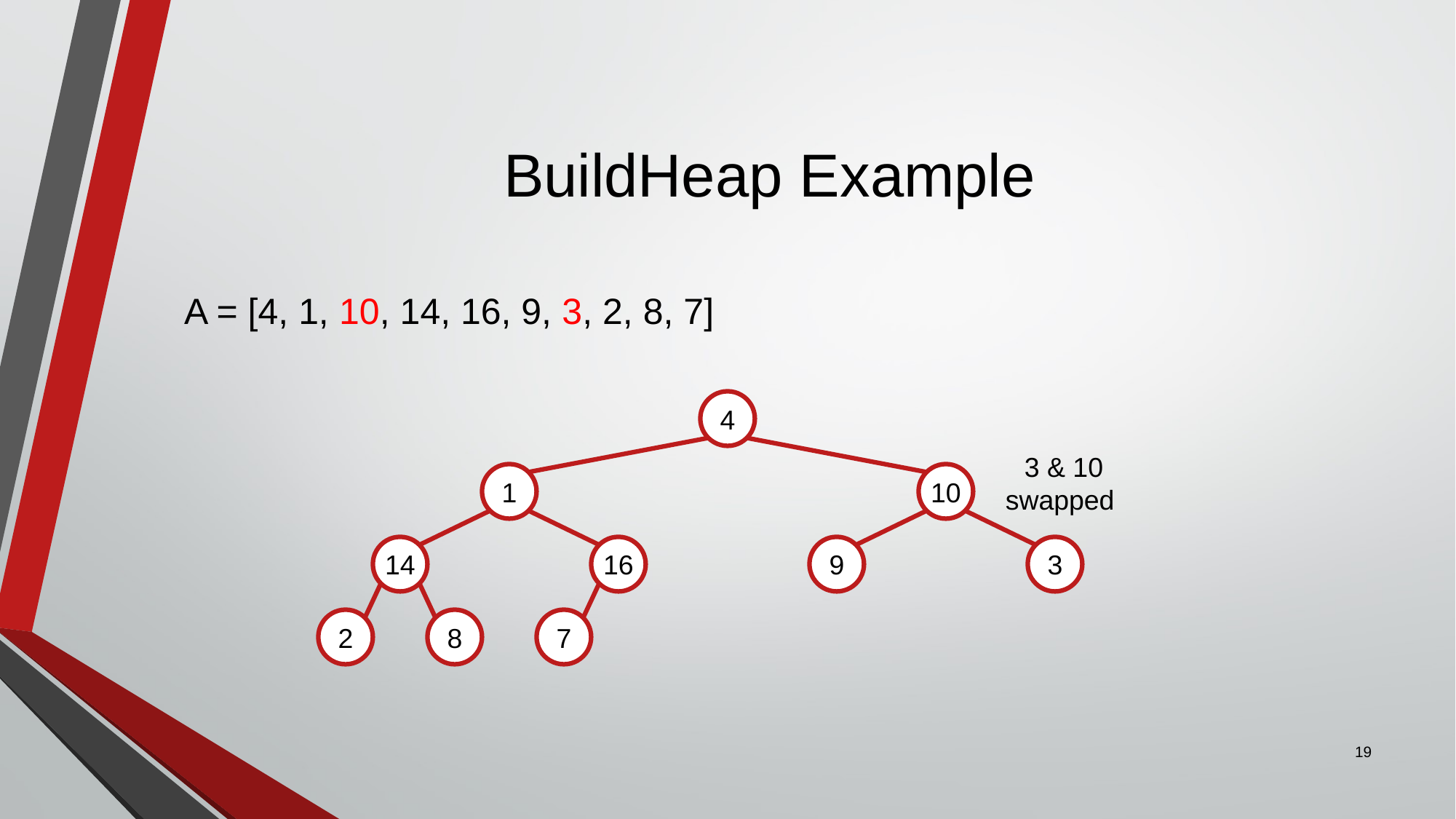

# BuildHeap Example
A = [4, 1, 10, 14, 16, 9, 3, 2, 8, 7]
4
3 & 10
swapped
1
10
14
16
9
3
2
8
7
19